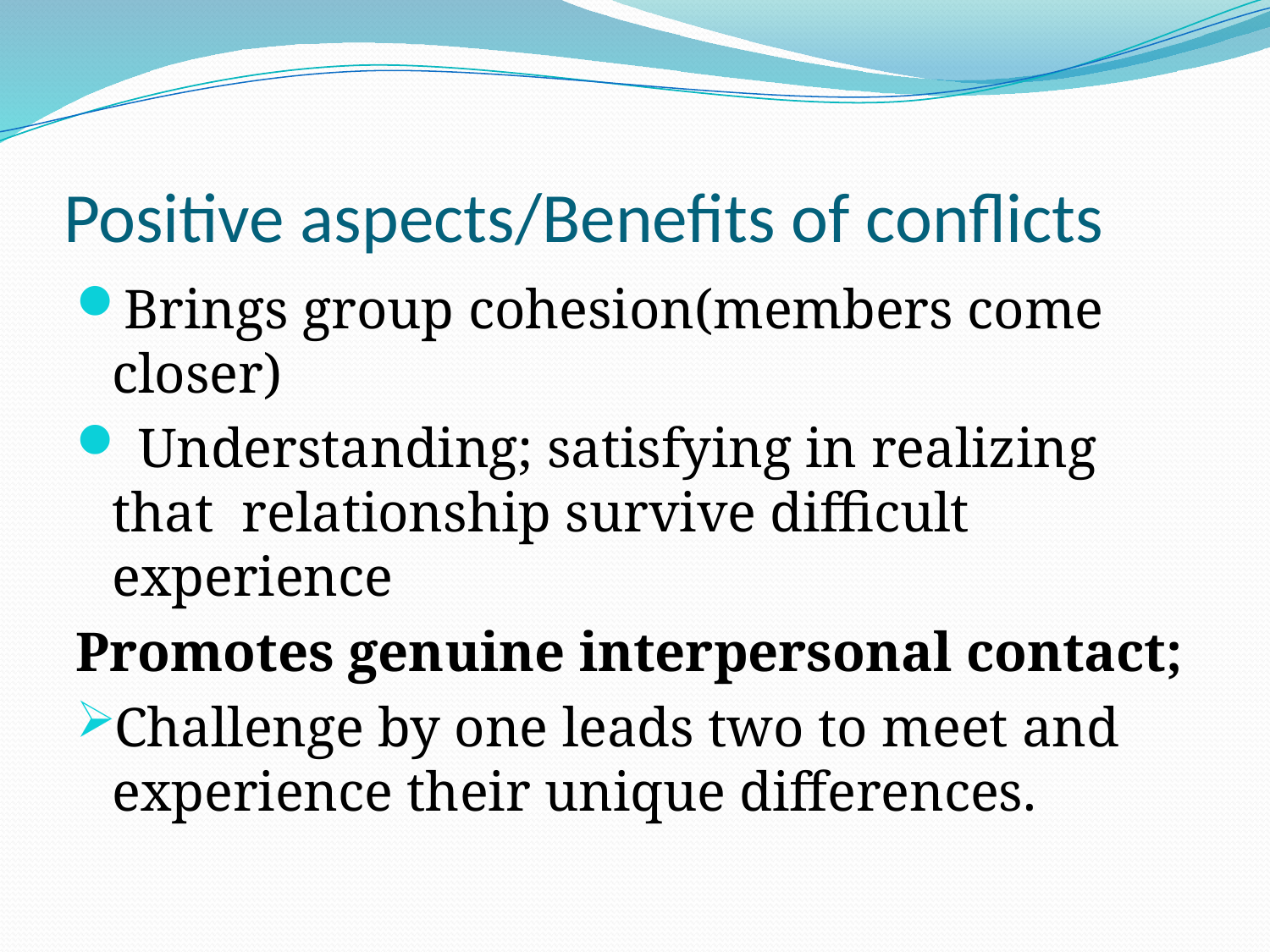

# Positive aspects/Benefits of conflicts
Brings group cohesion(members come closer)
 Understanding; satisfying in realizing that  relationship survive difficult experience
Promotes genuine interpersonal contact;
Challenge by one leads two to meet and experience their unique differences.